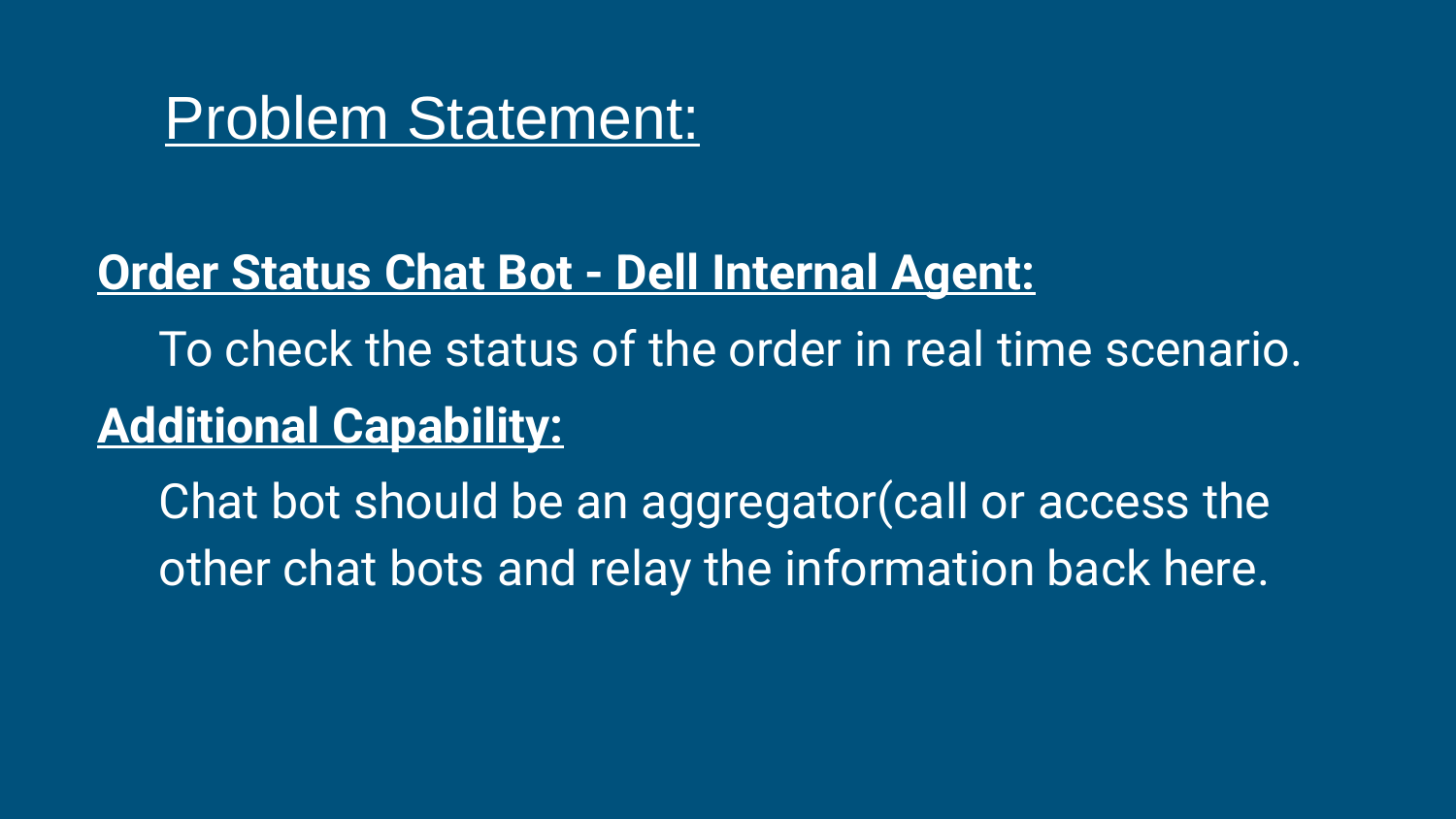

# Problem Statement:
Order Status Chat Bot - Dell Internal Agent:
	To check the status of the order in real time scenario.
Additional Capability:
	Chat bot should be an aggregator(call or access the other chat bots and relay the information back here.